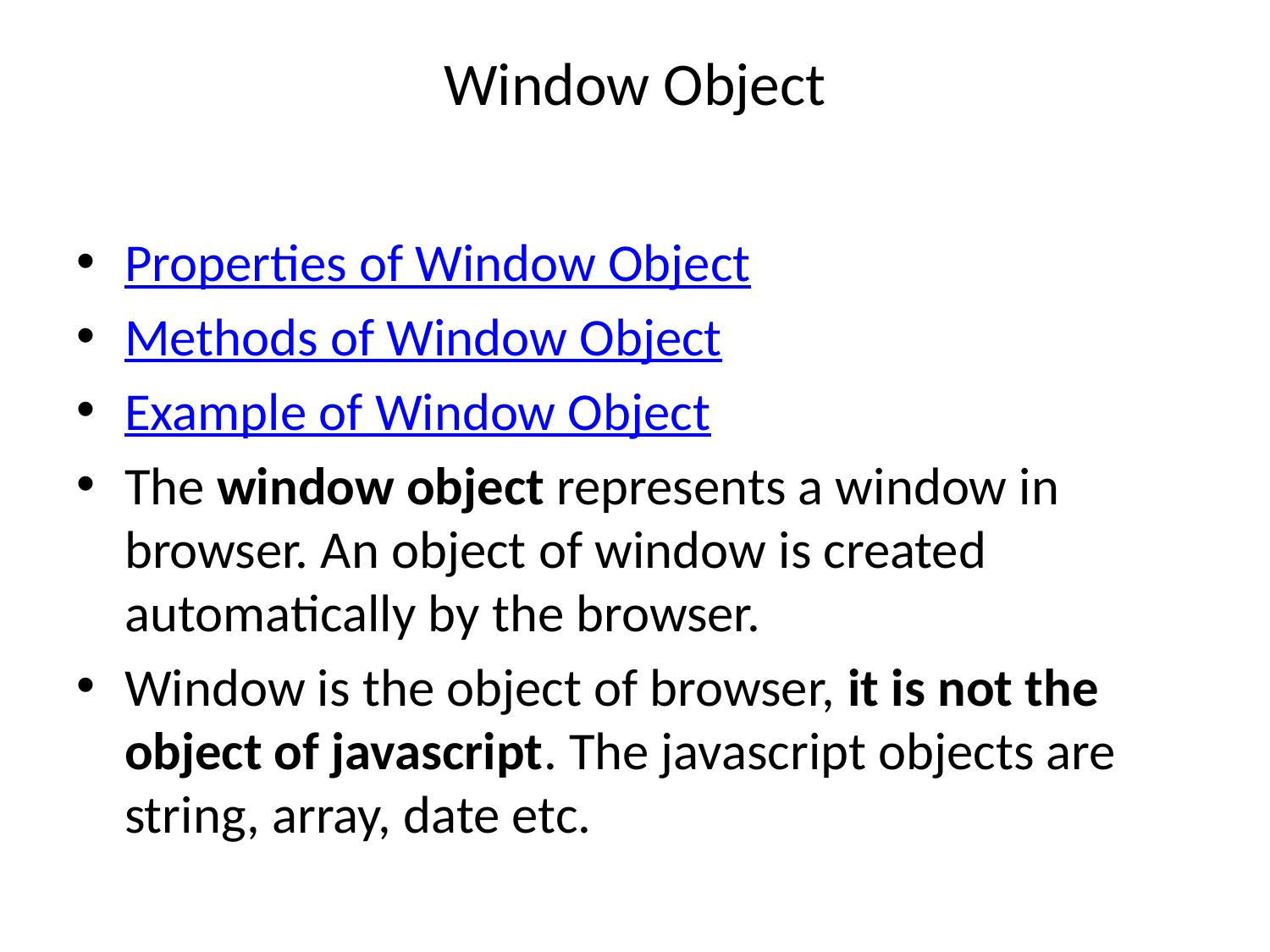

# Window Object
Properties of Window Object
Methods of Window Object
Example of Window Object
The window object represents a window in browser. An object of window is created automatically by the browser.
Window is the object of browser, it is not the object of javascript. The javascript objects are string, array, date etc.